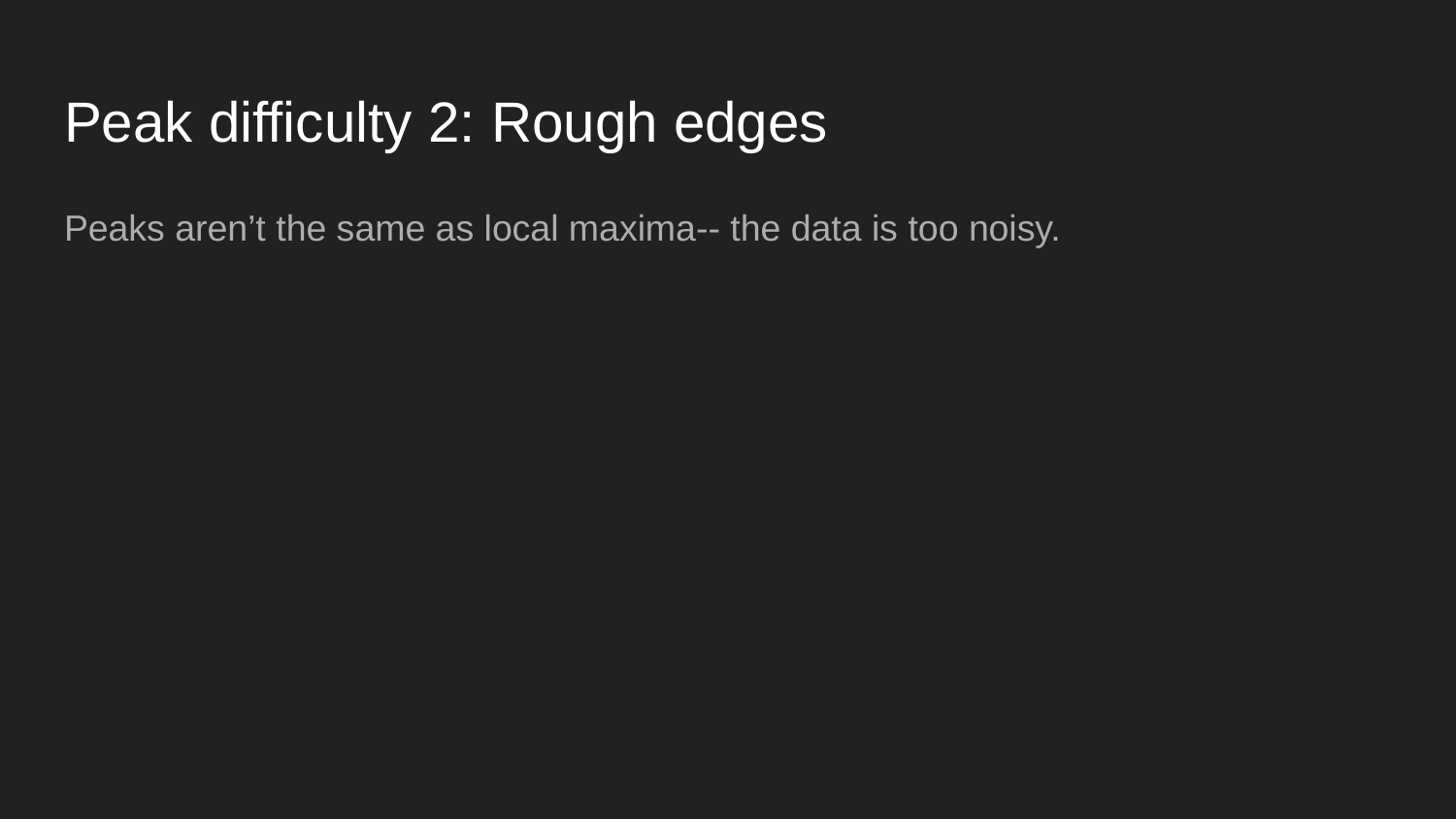

# Peak difficulty 2: Rough edges
Peaks aren’t the same as local maxima-- the data is too noisy.